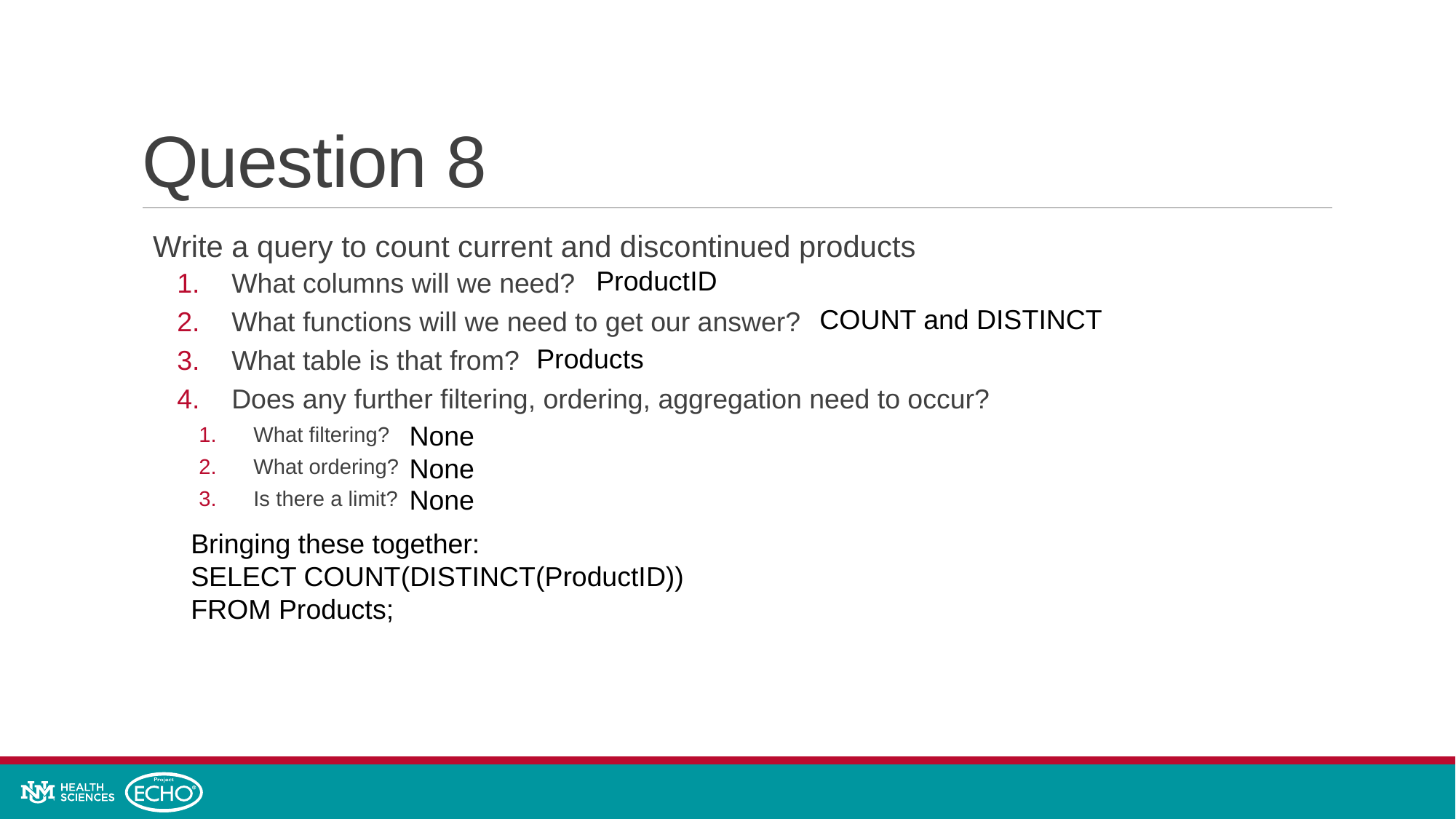

# Question 8
Write a query to count current and discontinued products
What columns will we need?
What functions will we need to get our answer?
What table is that from?
Does any further filtering, ordering, aggregation need to occur?
What filtering?
What ordering?
Is there a limit?

ProductID

COUNT and DISTINCT
Products
None
None
None
Bringing these together:
SELECT COUNT(DISTINCT(ProductID))
FROM Products;